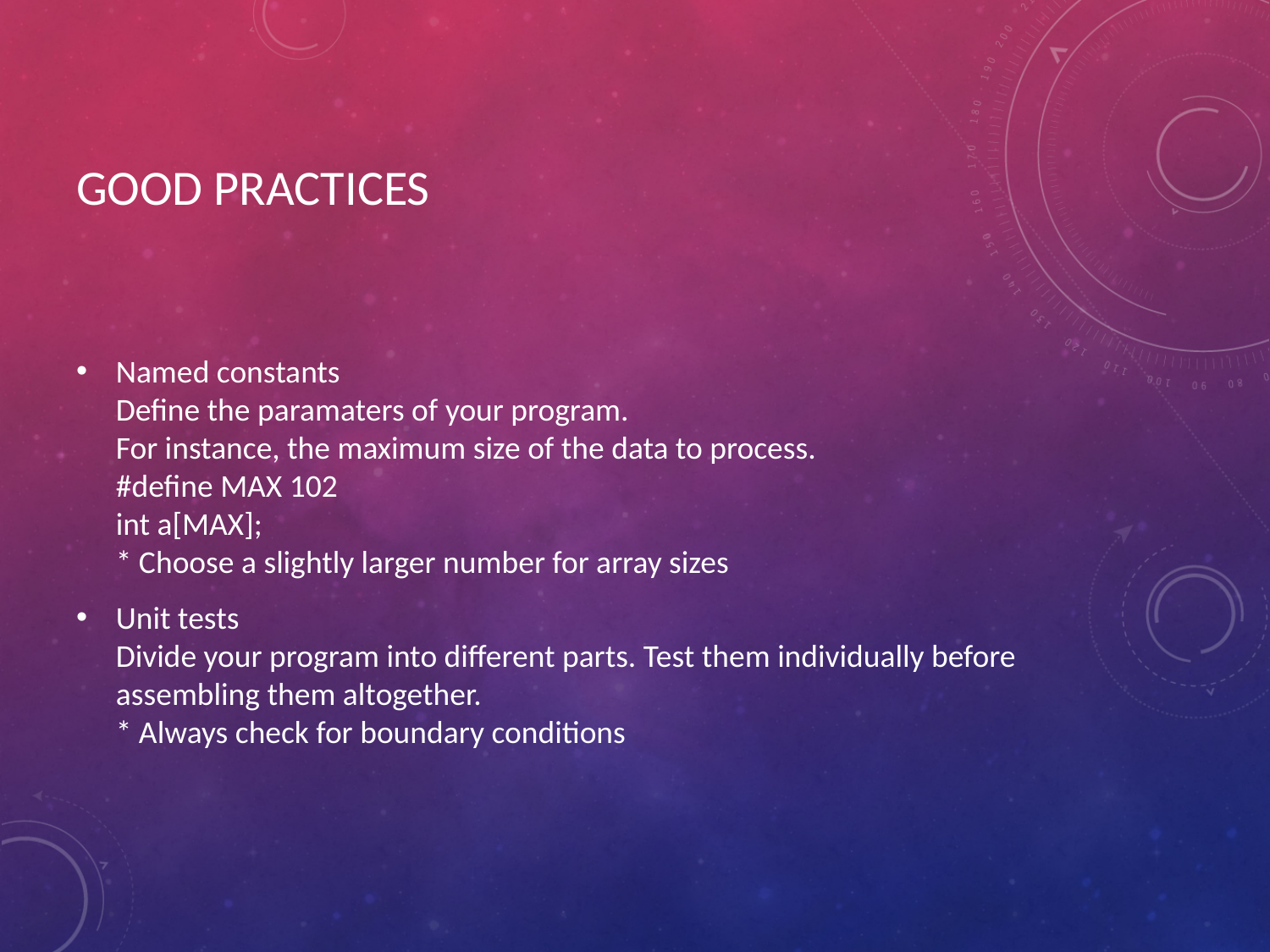

# Good Practices
Named constants
Define the paramaters of your program.
For instance, the maximum size of the data to process.
#define MAX 102
int a[MAX];
* Choose a slightly larger number for array sizes
Unit tests
Divide your program into different parts. Test them individually before assembling them altogether.
* Always check for boundary conditions